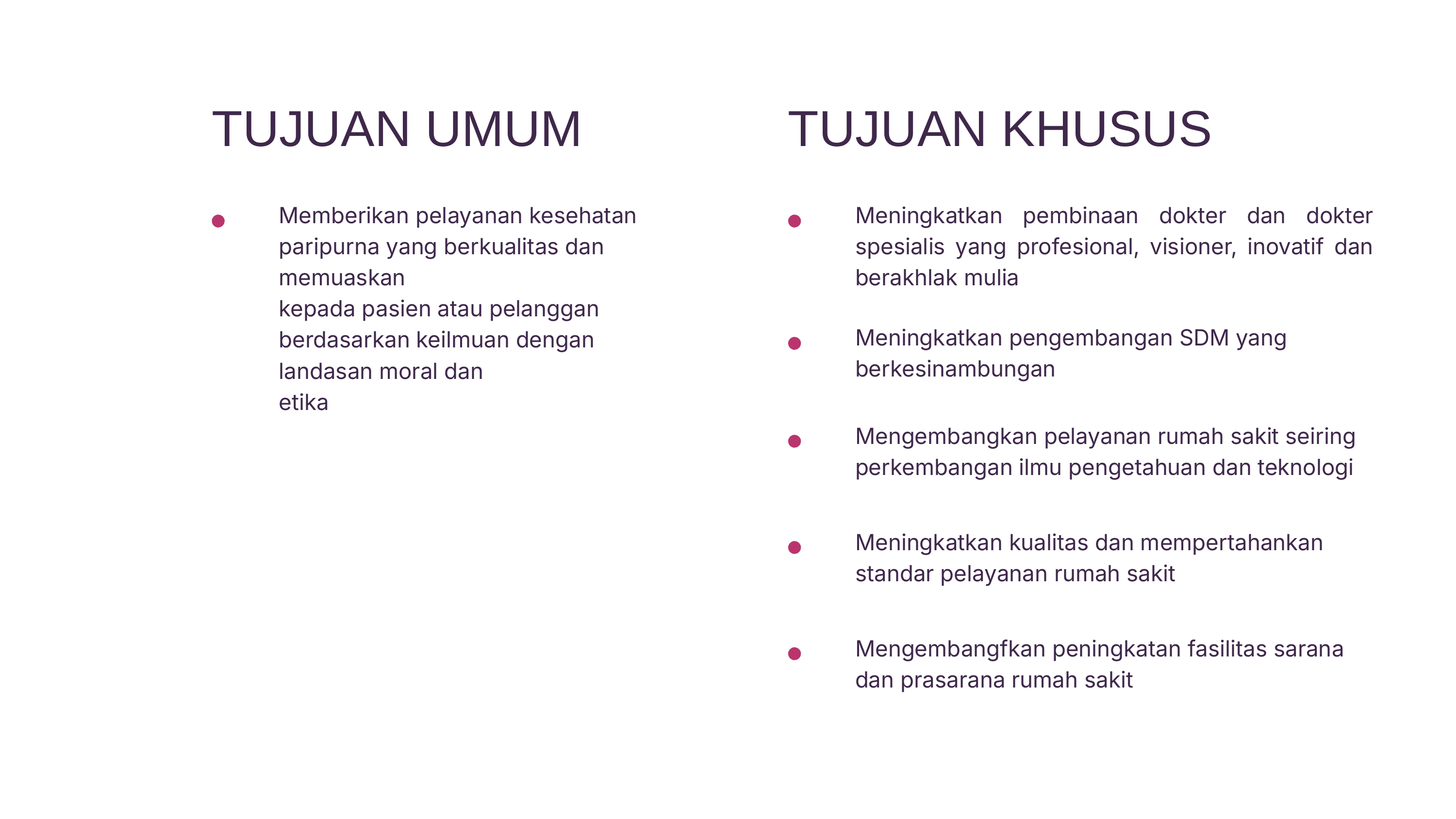

TUJUAN UMUM
TUJUAN KHUSUS
Memberikan pelayanan kesehatan paripurna yang berkualitas dan memuaskan
kepada pasien atau pelanggan berdasarkan keilmuan dengan landasan moral dan
etika

Meningkatkan pembinaan dokter dan dokter spesialis yang profesional, visioner, inovatif dan berakhlak mulia

Meningkatkan pengembangan SDM yang berkesinambungan

Mengembangkan pelayanan rumah sakit seiring perkembangan ilmu pengetahuan dan teknologi

Meningkatkan kualitas dan mempertahankan standar pelayanan rumah sakit

Mengembangfkan peningkatan fasilitas sarana dan prasarana rumah sakit